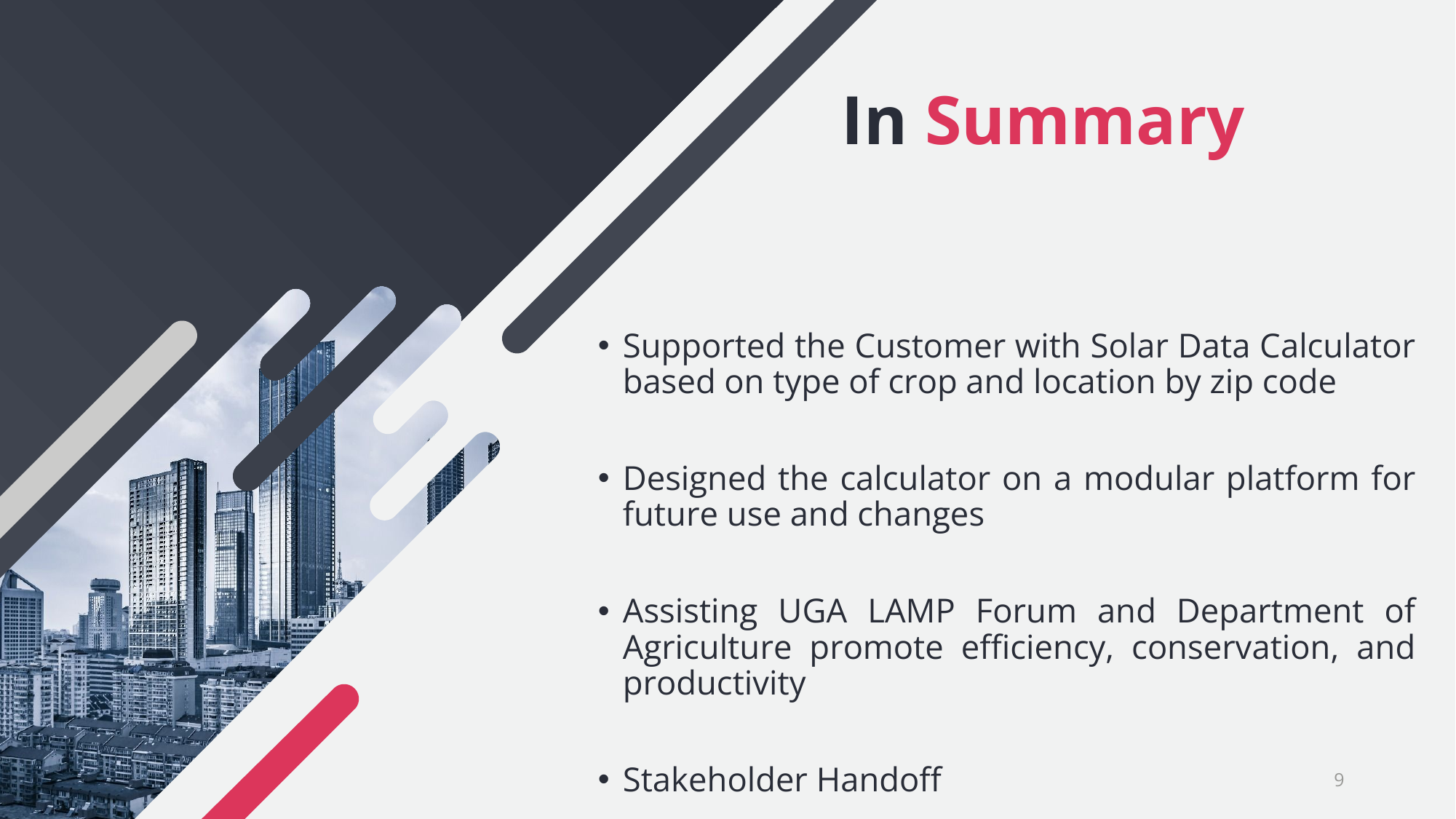

# In Summary
Supported the Customer with Solar Data Calculator based on type of crop and location by zip code

Designed the calculator on a modular platform for future use and changes

Assisting UGA LAMP Forum and Department of Agriculture promote efficiency, conservation, and productivity

Stakeholder Handoff

9